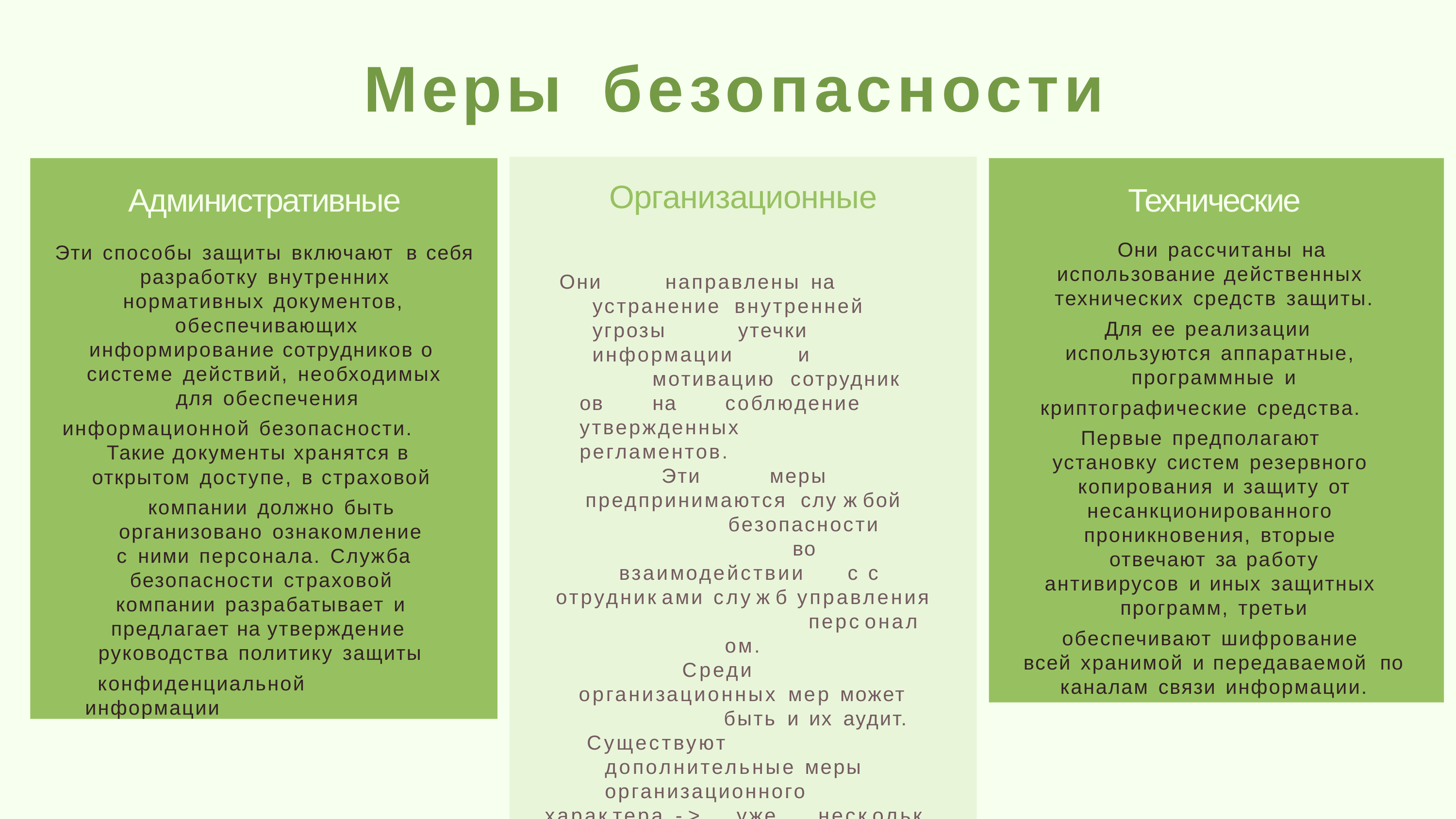

# Меры	безопасности
Организационные

Они	направлены	на	устранение  внутренней	угрозы	утечки
информации	и		мотивацию  сотрудник ов	на	соблюдение  утвержденных		регламентов.
Эти	меры	предпринимаются  слу ж бой	безопасности	во
взаимодействии	с	с отрудник ами  слу ж б	управления		перс онал ом.
Среди	 организационных	мер  может	быть	и	их	аудит.
Существуют	дополнительные  меры	организационного
харак тера	- >	уже	неск ольк о	лет  сами	страховщики	реализуют
страхование	от	угроз
информационной	безопасности.
Административные
Эти способы защиты включают  в себя разработку внутренних
нормативных документов,  обеспечивающих
информирование сотрудников о  системе действий, необходимых  для обеспечения
информационной безопасности.
Такие документы хранятся в  открытом доступе, в страховой
компании должно быть
организовано ознакомление с  ними персонала. Служба
безопасности страховой  компании разрабатывает и
предлагает на утверждение  руководства политику защиты
конфиденциальной информации

Технические
Они рассчитаны на
использование действенных  технических средств защиты.
Для ее реализации
используются аппаратные,  программные и
криптографические средства.
Первые предполагают
установку систем резервного  копирования и защиту от
несанкционированного  проникновения, вторые  отвечают за работу
антивирусов и иных защитных  программ, третьи
обеспечивают шифрование
всей хранимой и передаваемой  по каналам связи информации.